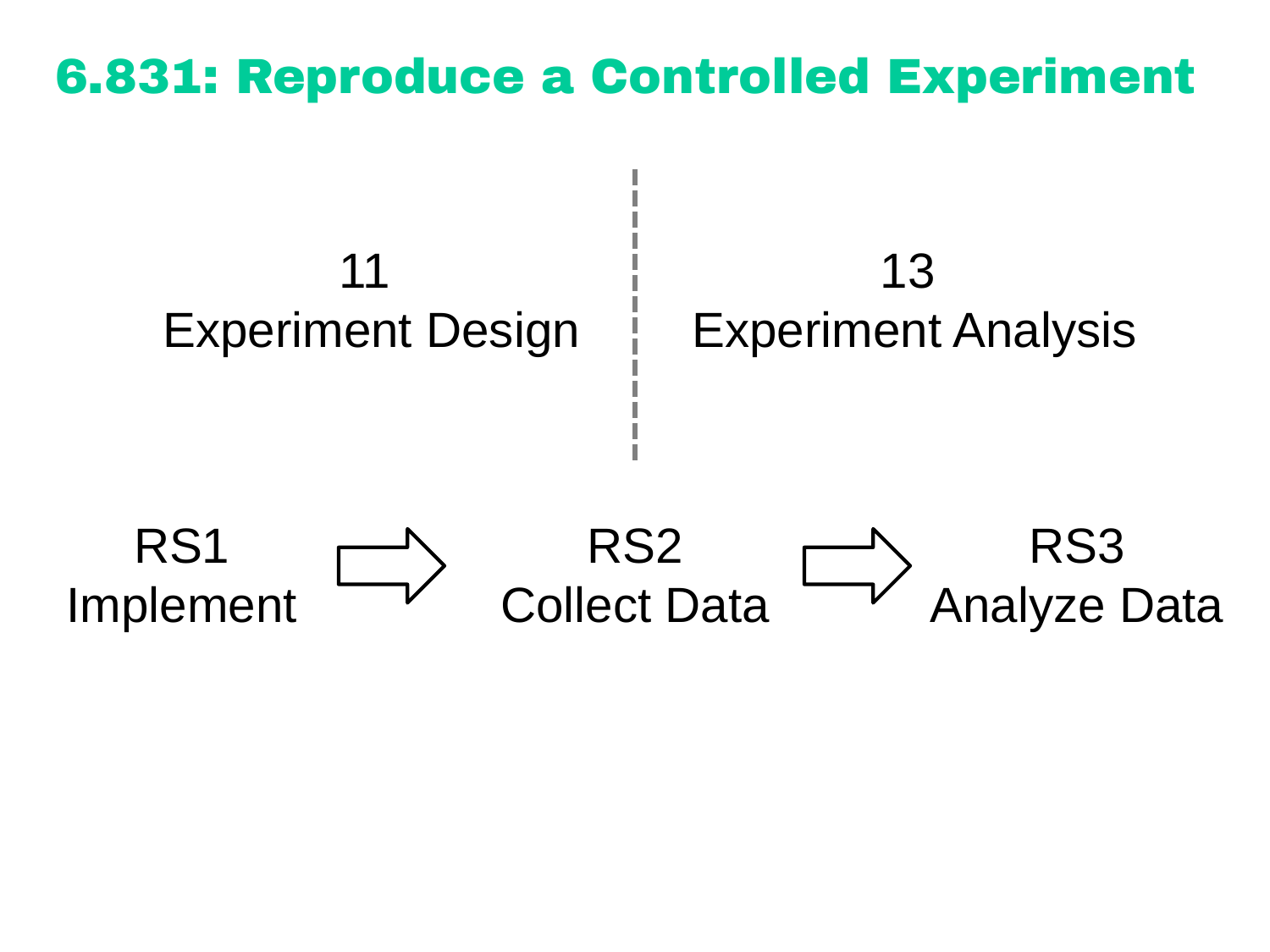

# 6.831: Reproduce a Controlled Experiment
11
Experiment Design
13
Experiment Analysis
RS1
Implement
RS2
Collect Data
RS3
Analyze Data